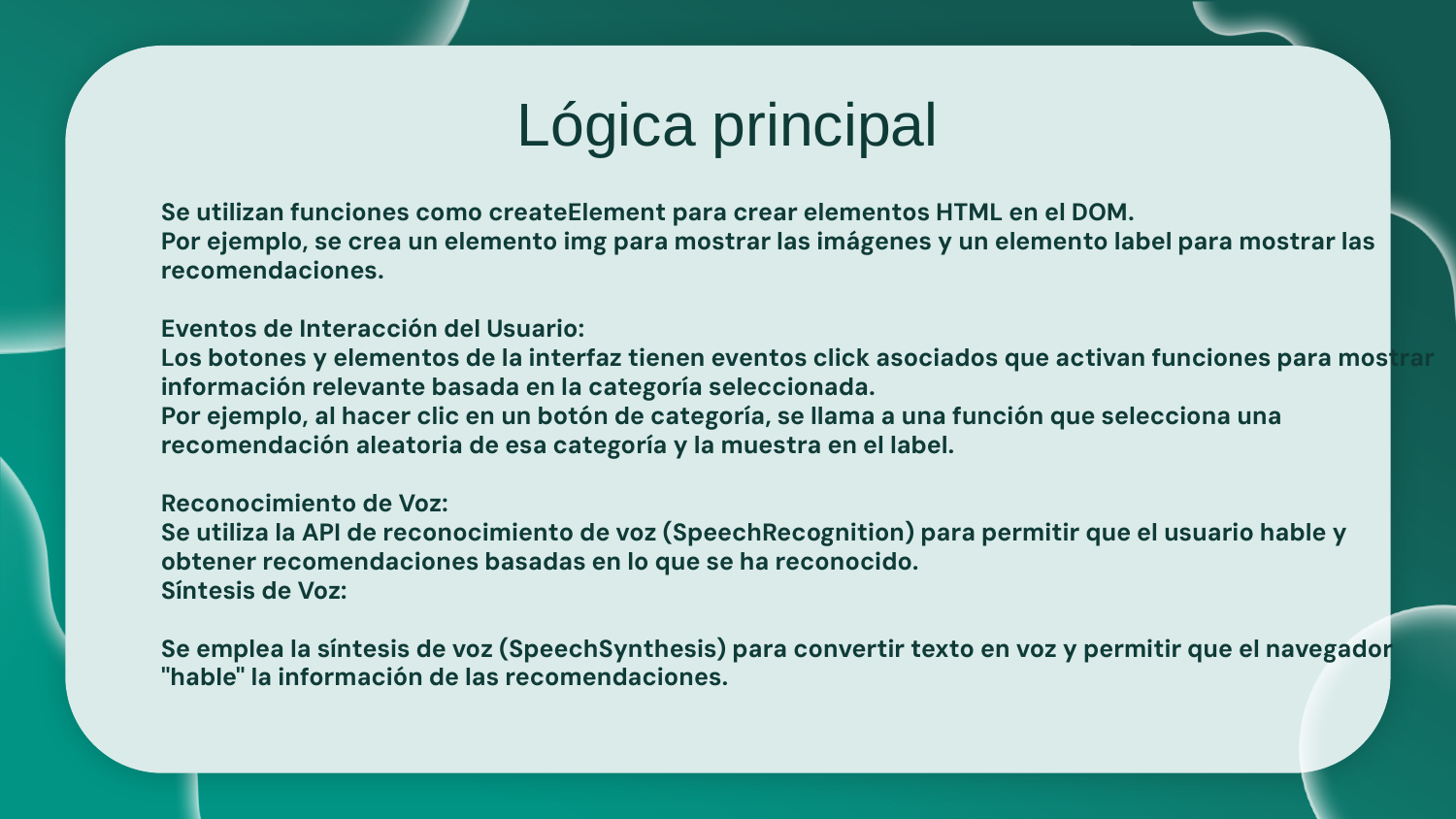

# Lógica principal
Se utilizan funciones como createElement para crear elementos HTML en el DOM.
Por ejemplo, se crea un elemento img para mostrar las imágenes y un elemento label para mostrar las recomendaciones.

Eventos de Interacción del Usuario:
Los botones y elementos de la interfaz tienen eventos click asociados que activan funciones para mostrar información relevante basada en la categoría seleccionada.
Por ejemplo, al hacer clic en un botón de categoría, se llama a una función que selecciona una recomendación aleatoria de esa categoría y la muestra en el label.

Reconocimiento de Voz:
Se utiliza la API de reconocimiento de voz (SpeechRecognition) para permitir que el usuario hable y obtener recomendaciones basadas en lo que se ha reconocido.
Síntesis de Voz:

Se emplea la síntesis de voz (SpeechSynthesis) para convertir texto en voz y permitir que el navegador "hable" la información de las recomendaciones.